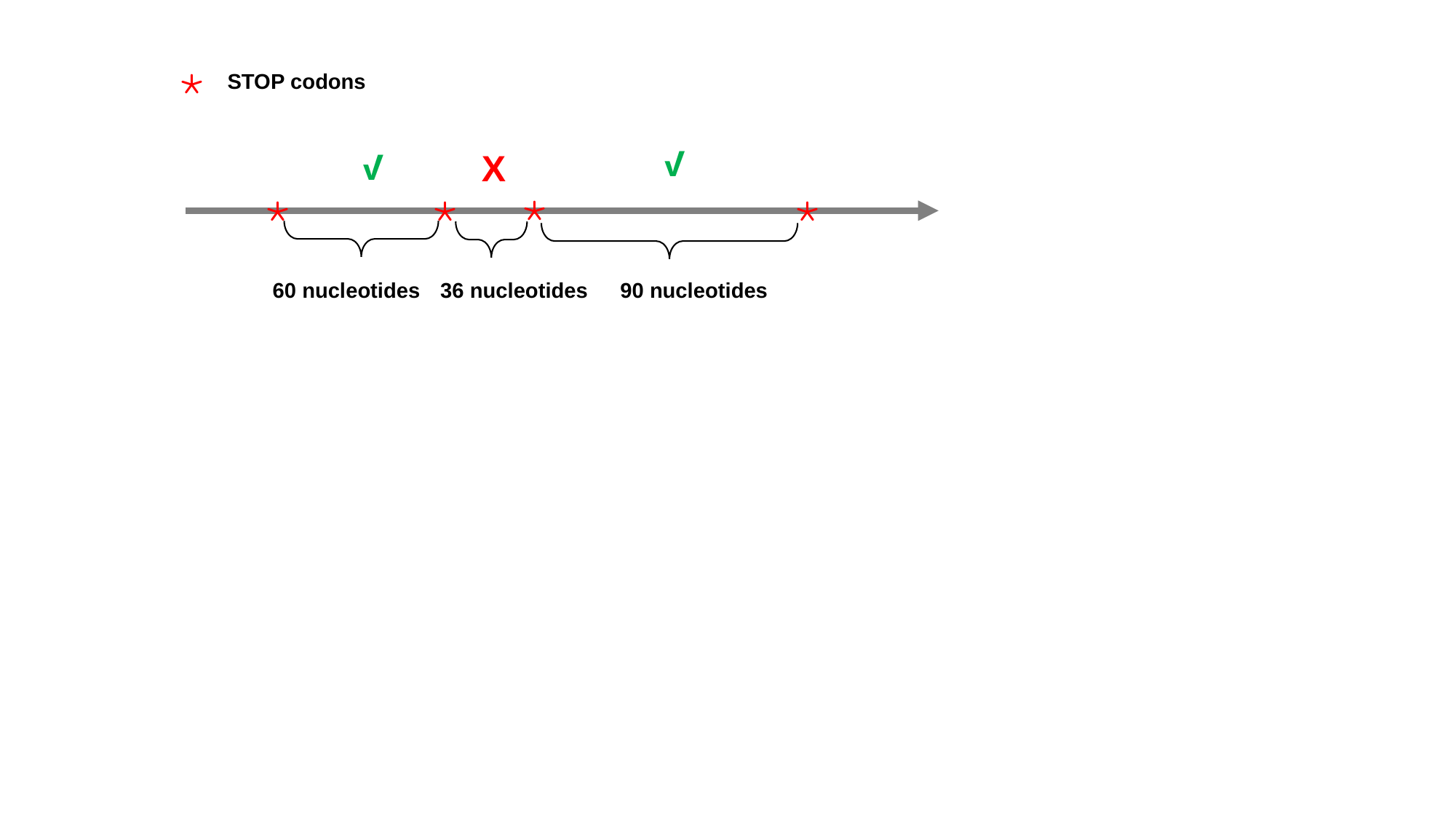

*
STOP codons

V

V
X

*
*
*
*

60 nucleotides
36 nucleotides
90 nucleotides